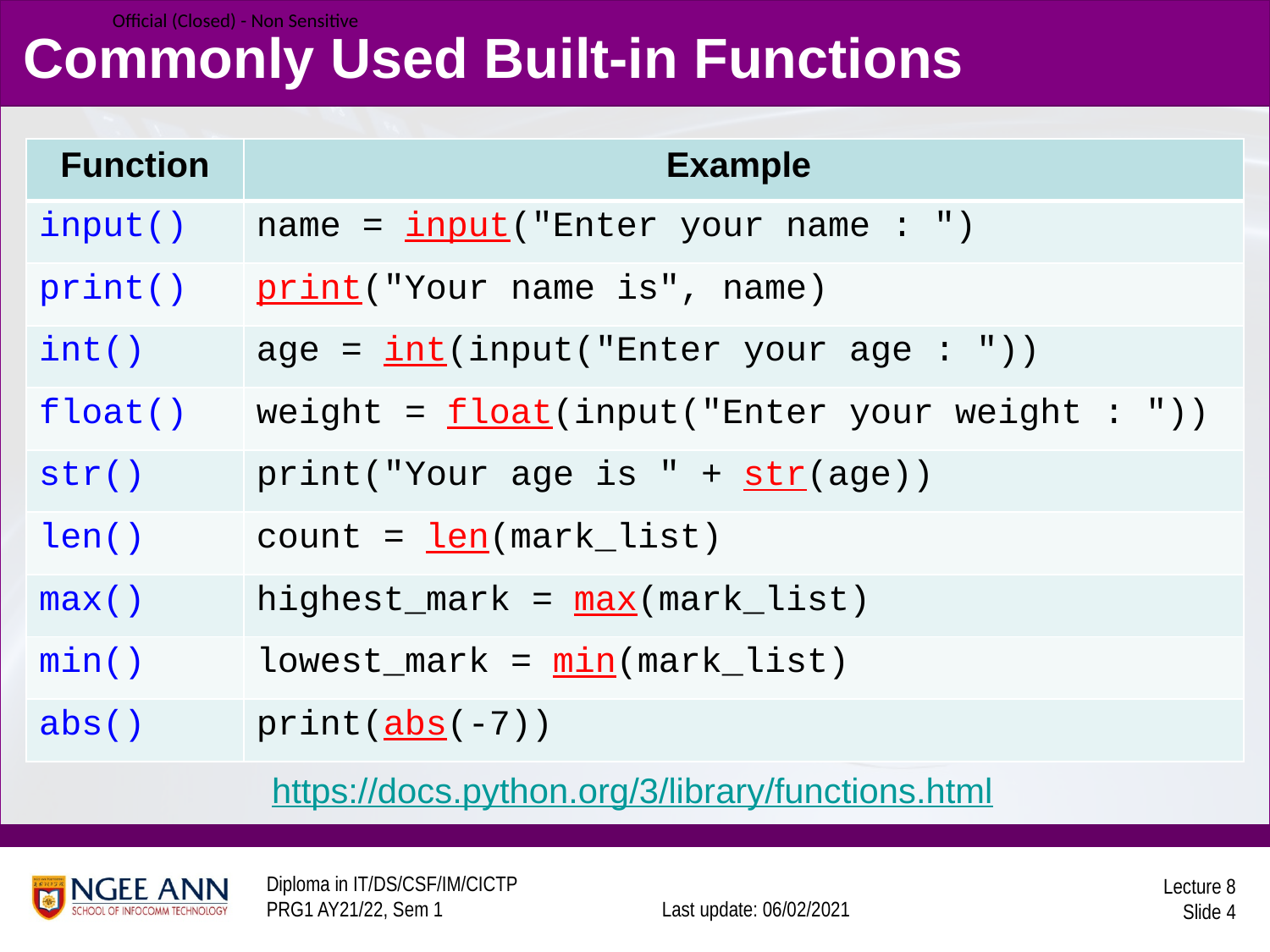

Commonly Used Built-in Functions
| Function | Example |
| --- | --- |
| input() | name = input("Enter your name : ") |
| print() | print("Your name is", name) |
| int() | age = int(input("Enter your age : ")) |
| float() | weight = float(input("Enter your weight : ")) |
| str() | print("Your age is " + str(age)) |
| len() | count = len(mark\_list) |
| max() | highest\_mark = max(mark\_list) |
| min() | lowest\_mark = min(mark\_list) |
| abs() | print(abs(-7)) |
https://docs.python.org/3/library/functions.html